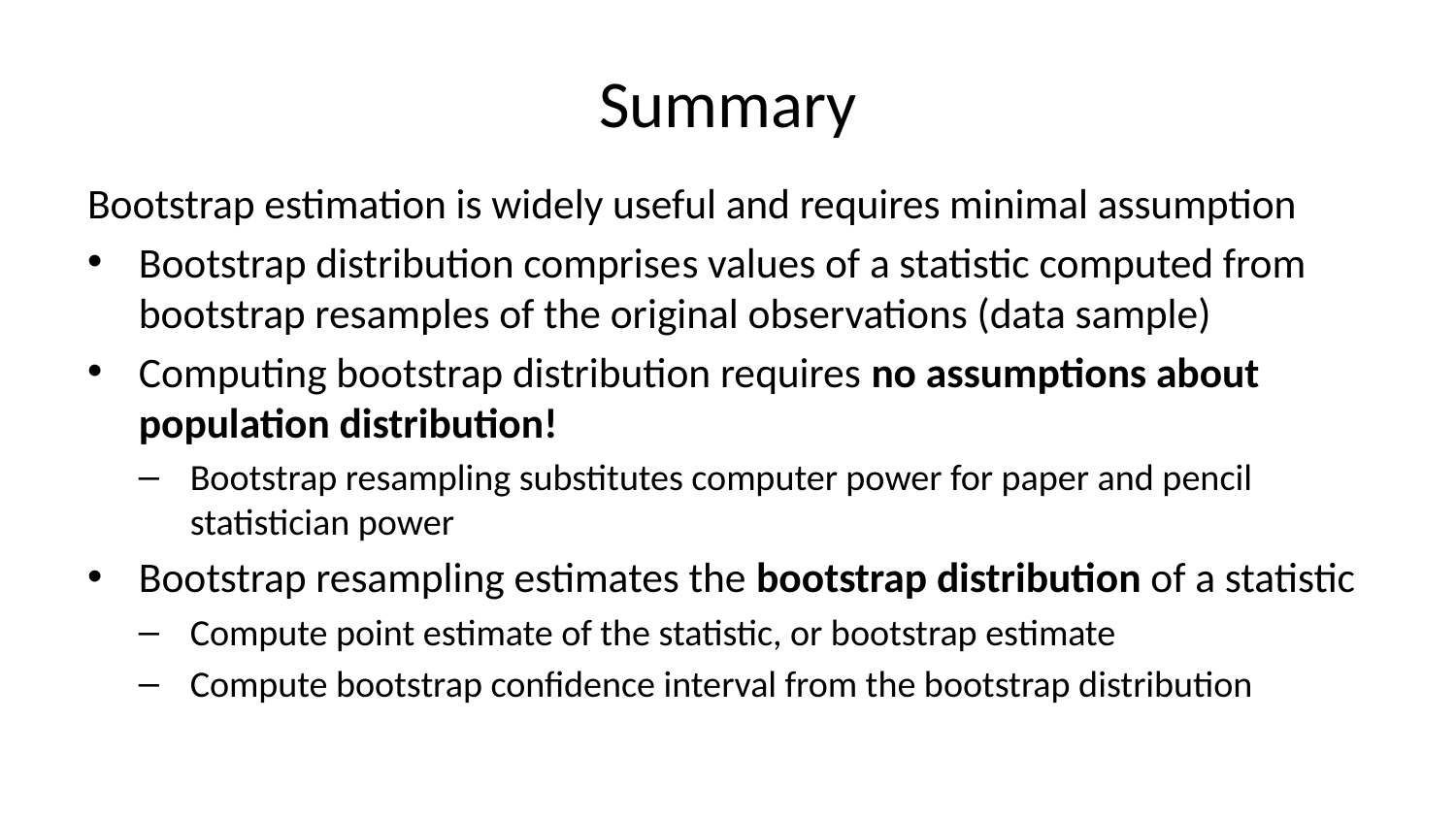

# Summary
Bootstrap estimation is widely useful and requires minimal assumption
Bootstrap distribution comprises values of a statistic computed from bootstrap resamples of the original observations (data sample)
Computing bootstrap distribution requires no assumptions about population distribution!
Bootstrap resampling substitutes computer power for paper and pencil statistician power
Bootstrap resampling estimates the bootstrap distribution of a statistic
Compute point estimate of the statistic, or bootstrap estimate
Compute bootstrap confidence interval from the bootstrap distribution